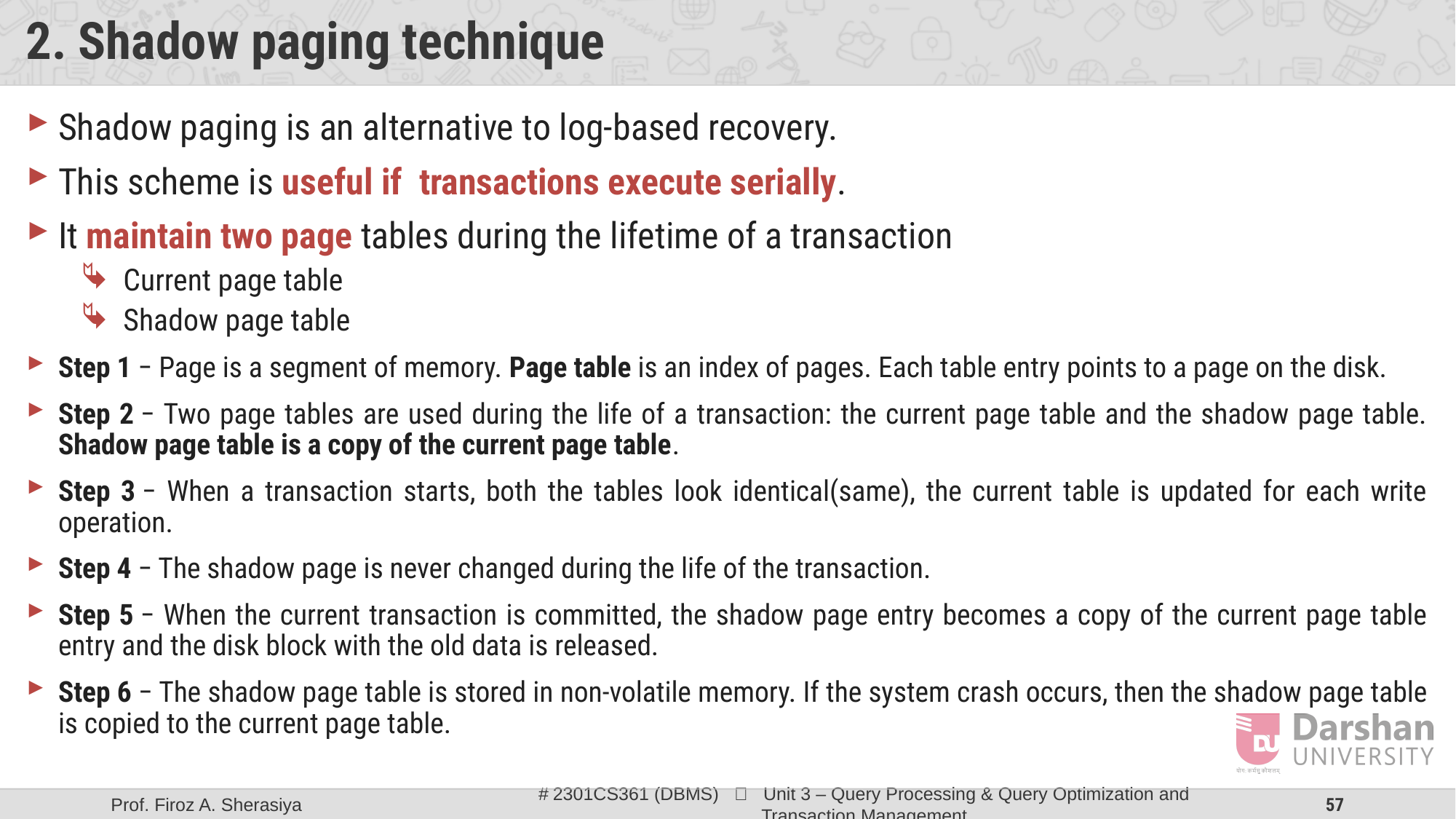

# 2. Shadow paging technique
Shadow paging is an alternative to log-based recovery.
This scheme is useful if  transactions execute serially.
It maintain two page tables during the lifetime of a transaction
Current page table
Shadow page table
Step 1 − Page is a segment of memory. Page table is an index of pages. Each table entry points to a page on the disk.
Step 2 − Two page tables are used during the life of a transaction: the current page table and the shadow page table. Shadow page table is a copy of the current page table.
Step 3 − When a transaction starts, both the tables look identical(same), the current table is updated for each write operation.
Step 4 − The shadow page is never changed during the life of the transaction.
Step 5 − When the current transaction is committed, the shadow page entry becomes a copy of the current page table entry and the disk block with the old data is released.
Step 6 − The shadow page table is stored in non-volatile memory. If the system crash occurs, then the shadow page table is copied to the current page table.